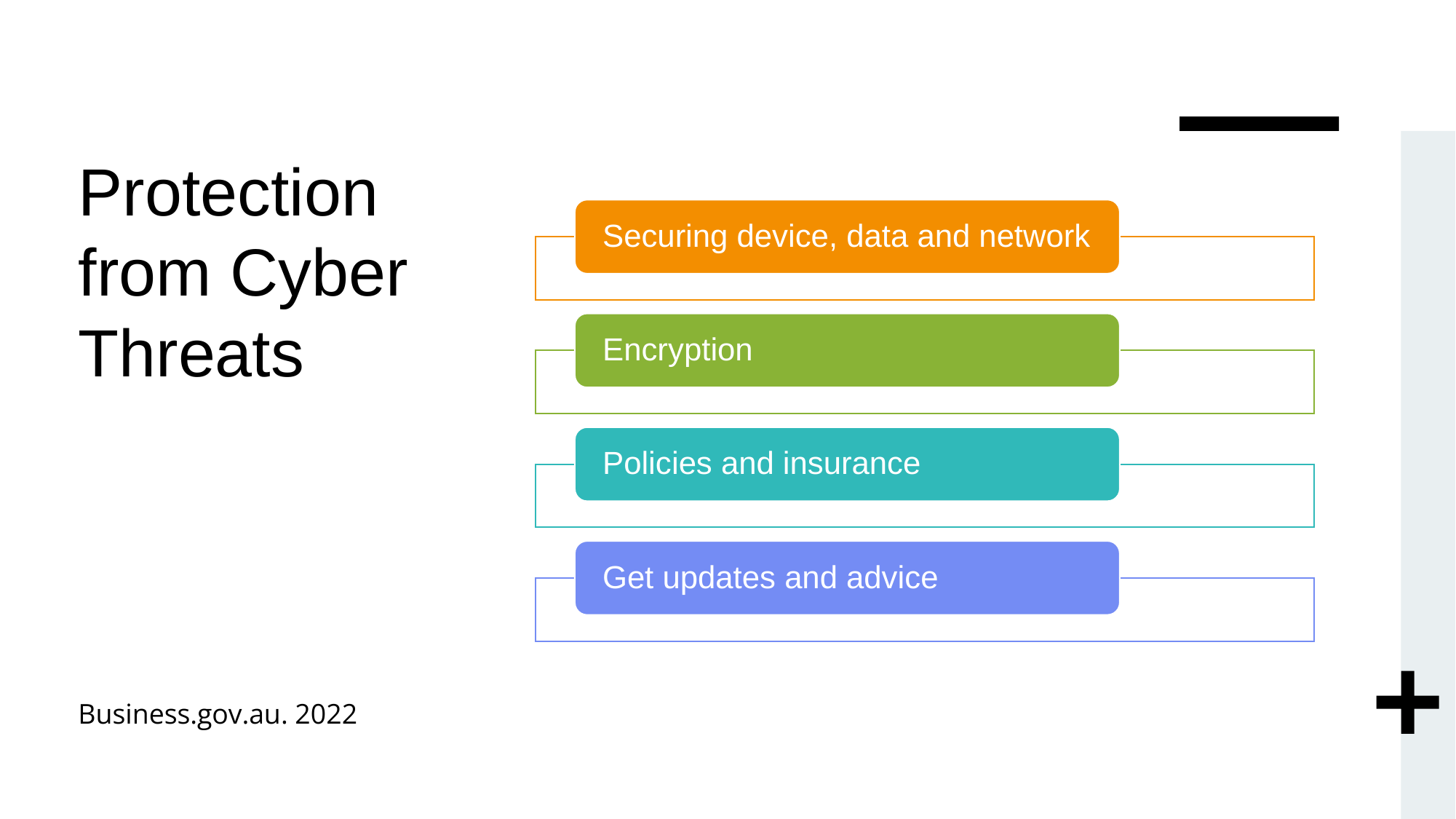

# Protection from Cyber Threats
Securing device, data and network
Encryption
Policies and insurance
Get updates and advice

Business.gov.au. 2022